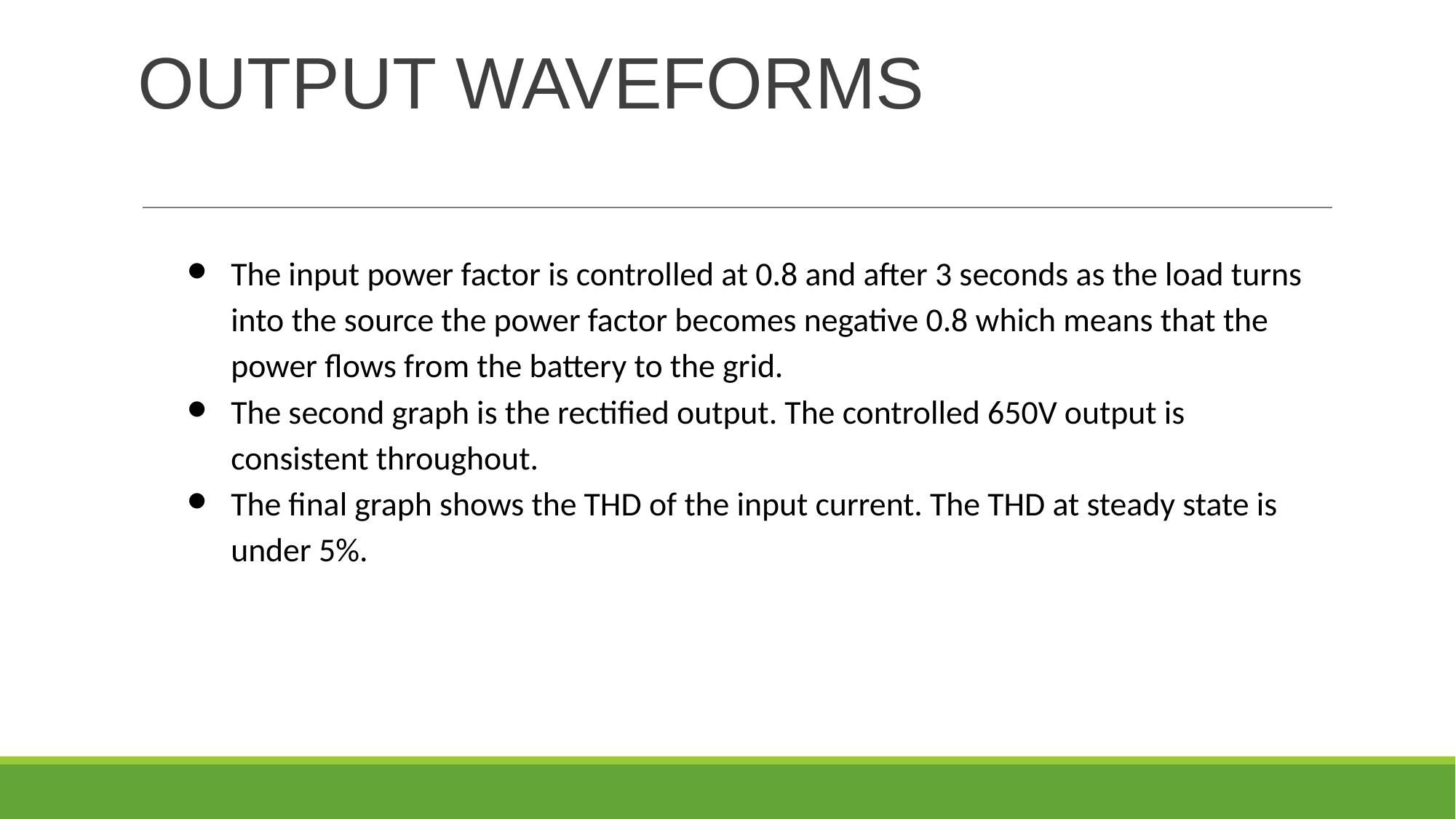

# OUTPUT WAVEFORMS
The input power factor is controlled at 0.8 and after 3 seconds as the load turns into the source the power factor becomes negative 0.8 which means that the power flows from the battery to the grid.
The second graph is the rectified output. The controlled 650V output is consistent throughout.
The final graph shows the THD of the input current. The THD at steady state is under 5%.